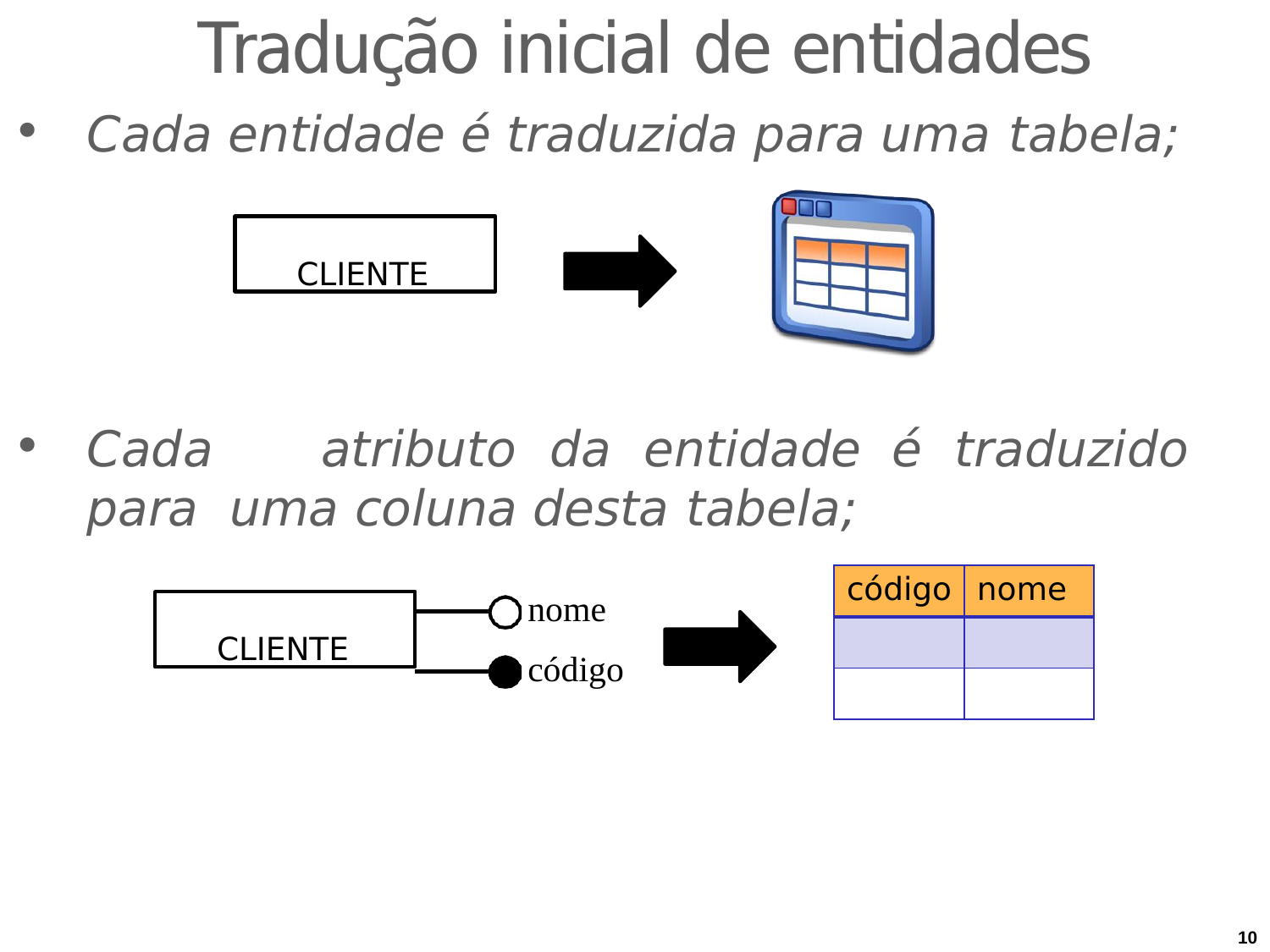

# Tradução inicial de entidades
Cada entidade é traduzida para uma tabela;

CLIENTE

Cada	atributo	da	entidade	é	traduzido	para  uma coluna desta tabela;
| código | nome |
| --- | --- |
|  |  |
|  |  |

nome  código

CLIENTE

10